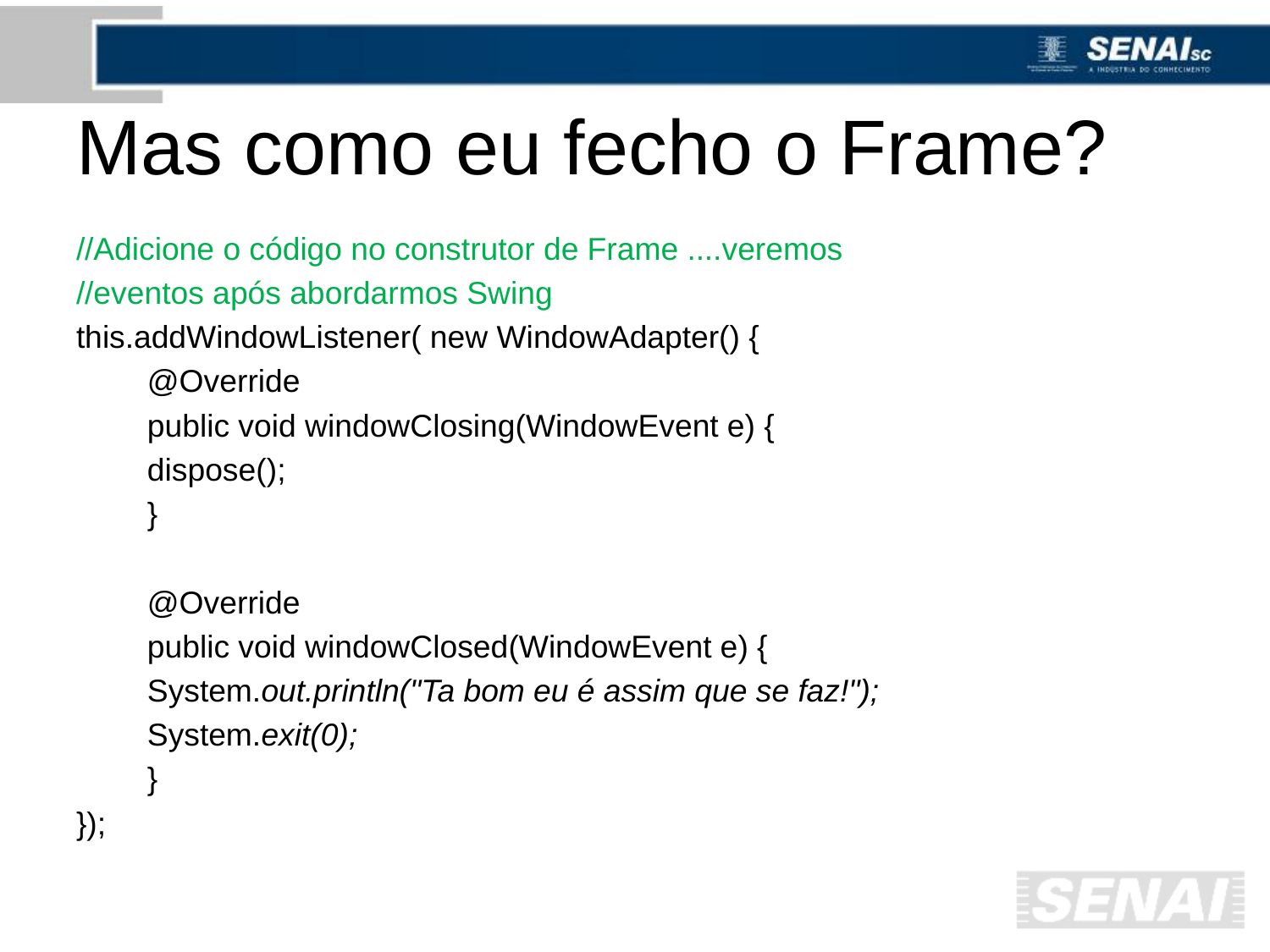

# Mas como eu fecho o Frame?
//Adicione o código no construtor de Frame ....veremos
//eventos após abordarmos Swing
this.addWindowListener( new WindowAdapter() {
	@Override
	public void windowClosing(WindowEvent e) {
		dispose();
	}

	@Override
	public void windowClosed(WindowEvent e) {
		System.out.println("Ta bom eu é assim que se faz!");
		System.exit(0);
	}
});